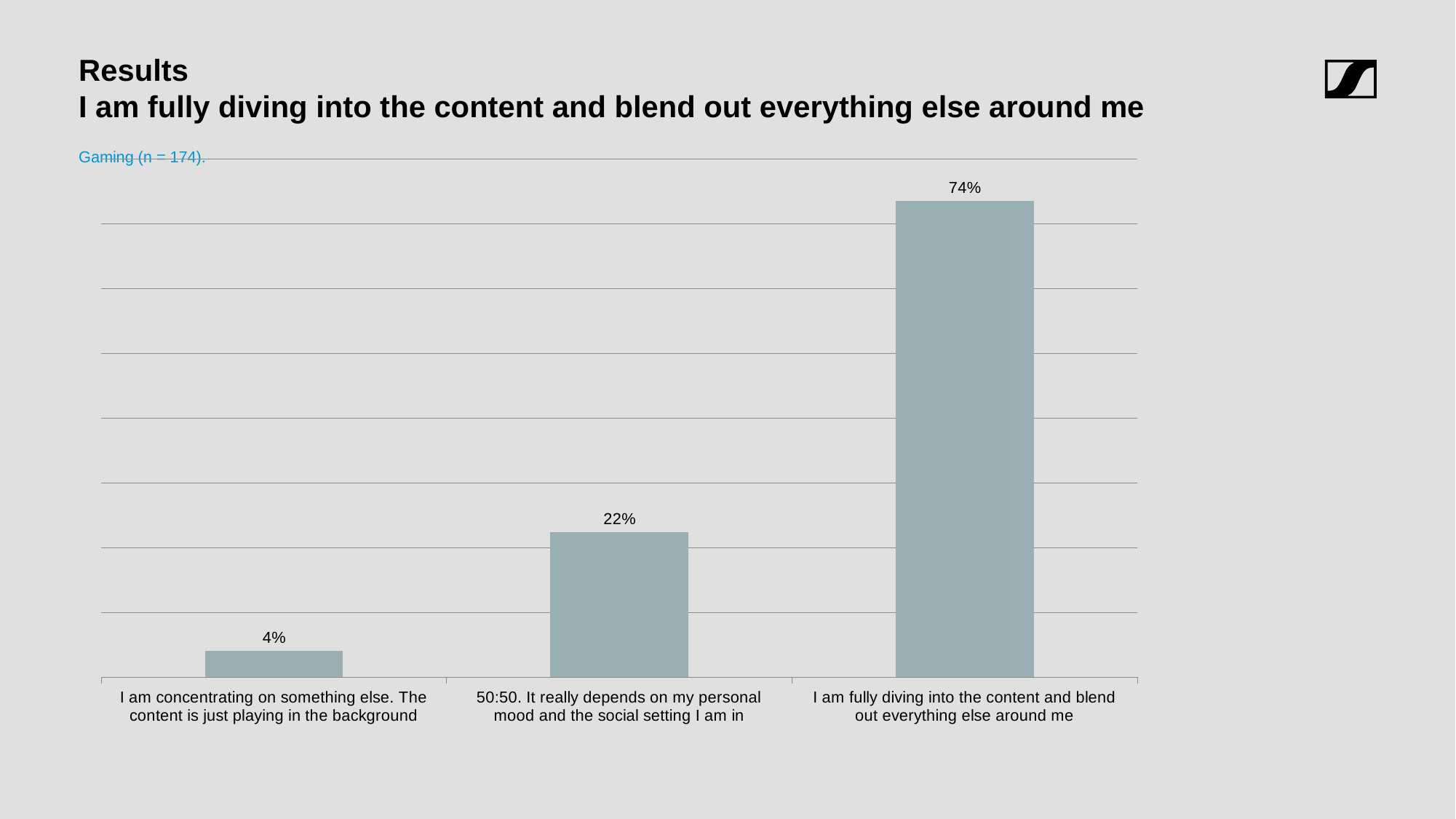

# Results
I am fully diving into the content and blend out everything else around me
Gaming (n = 174).

### Chart

| Category |  |
|---|---|
| I am concentrating on something else. The content is just playing in the background | 0.040229885057471264 |
| 50:50. It really depends on my personal mood and the social setting I am in | 0.22413793103448276 |
| I am fully diving into the content and blend out everything else around me | 0.735632183908046 |